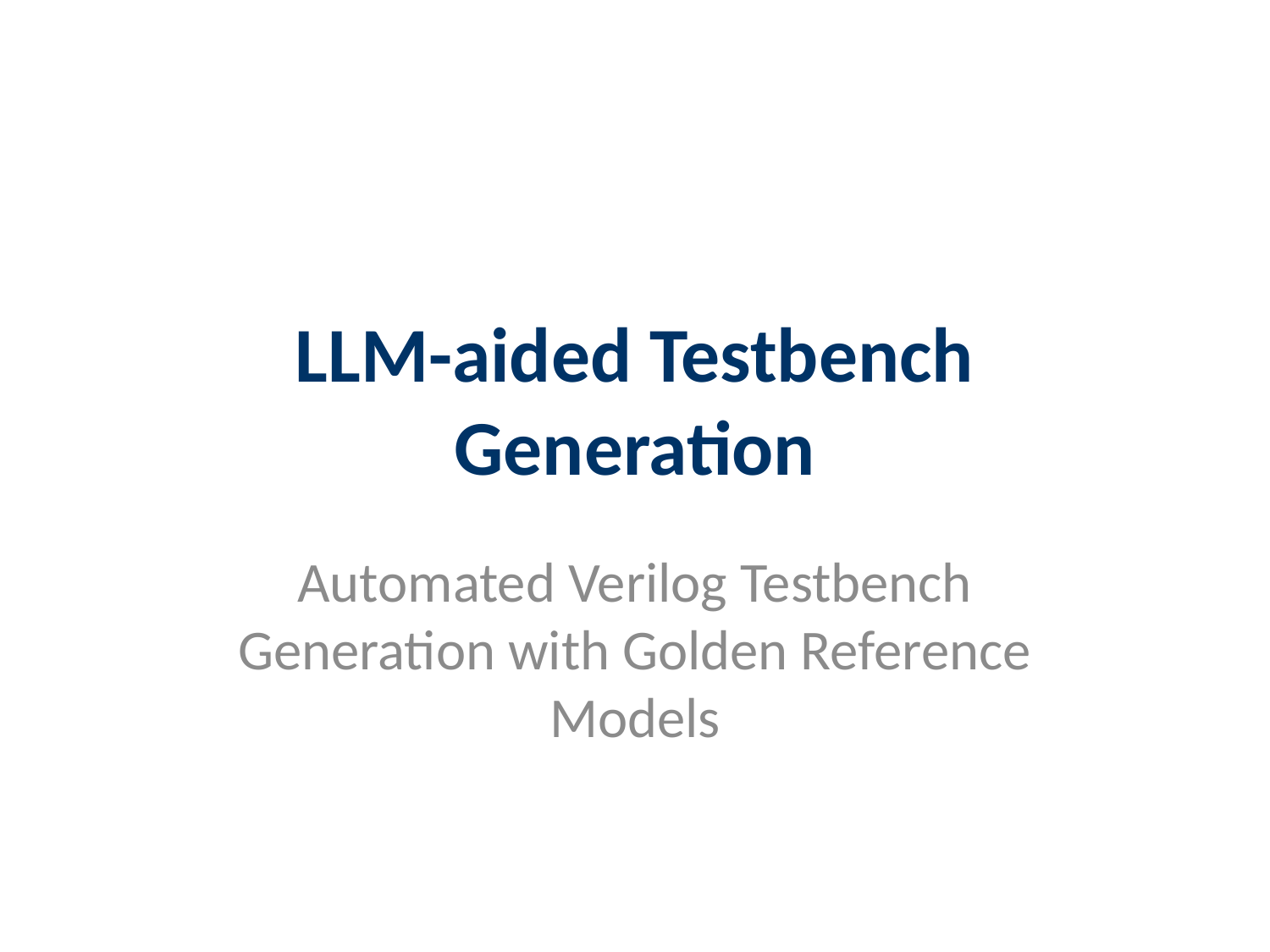

# LLM-aided Testbench Generation
Automated Verilog Testbench Generation with Golden Reference Models